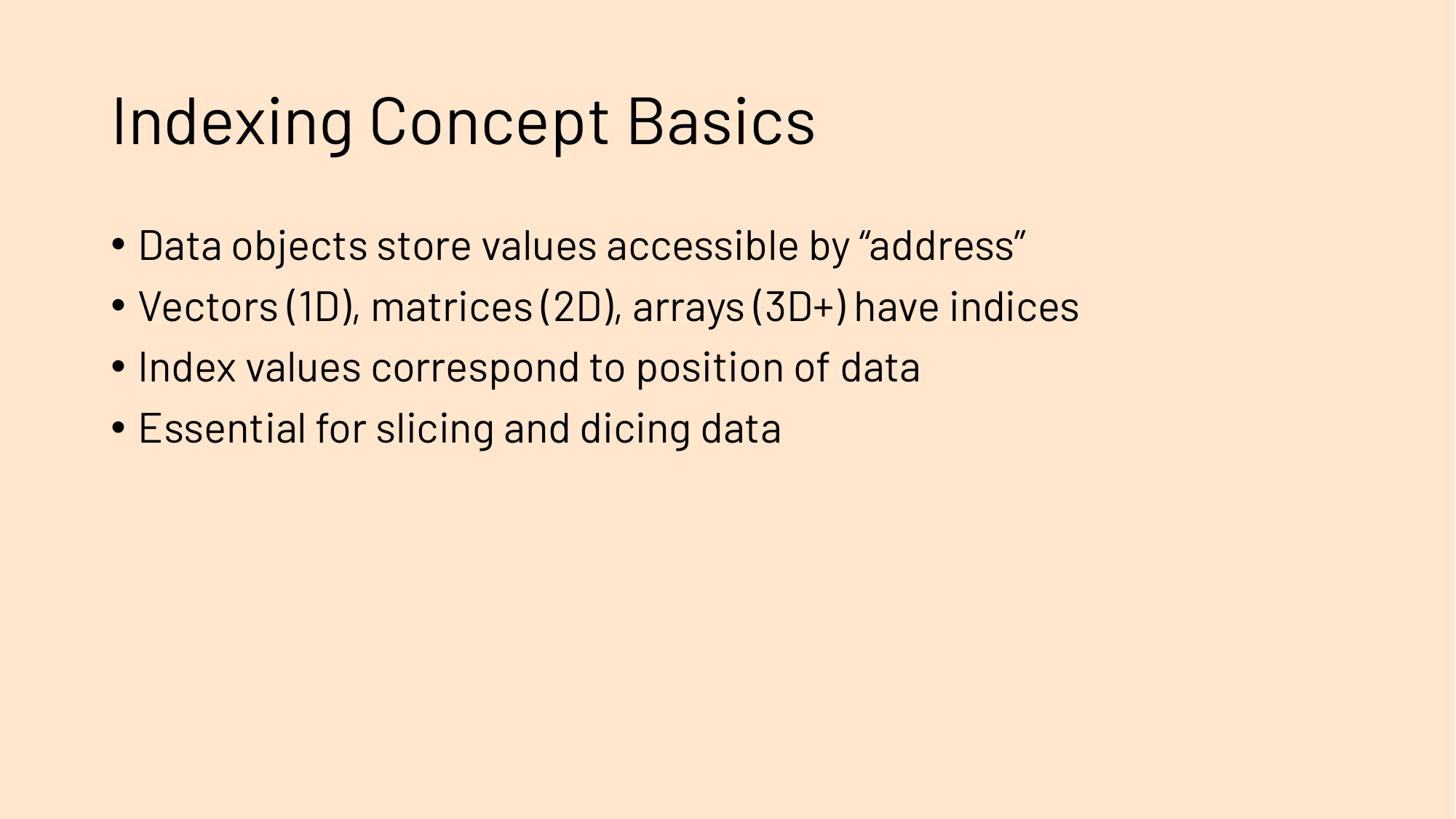

# Indexing Concept Basics
Data objects store values accessible by “address”
Vectors (1D), matrices (2D), arrays (3D+) have indices
Index values correspond to position of data
Essential for slicing and dicing data